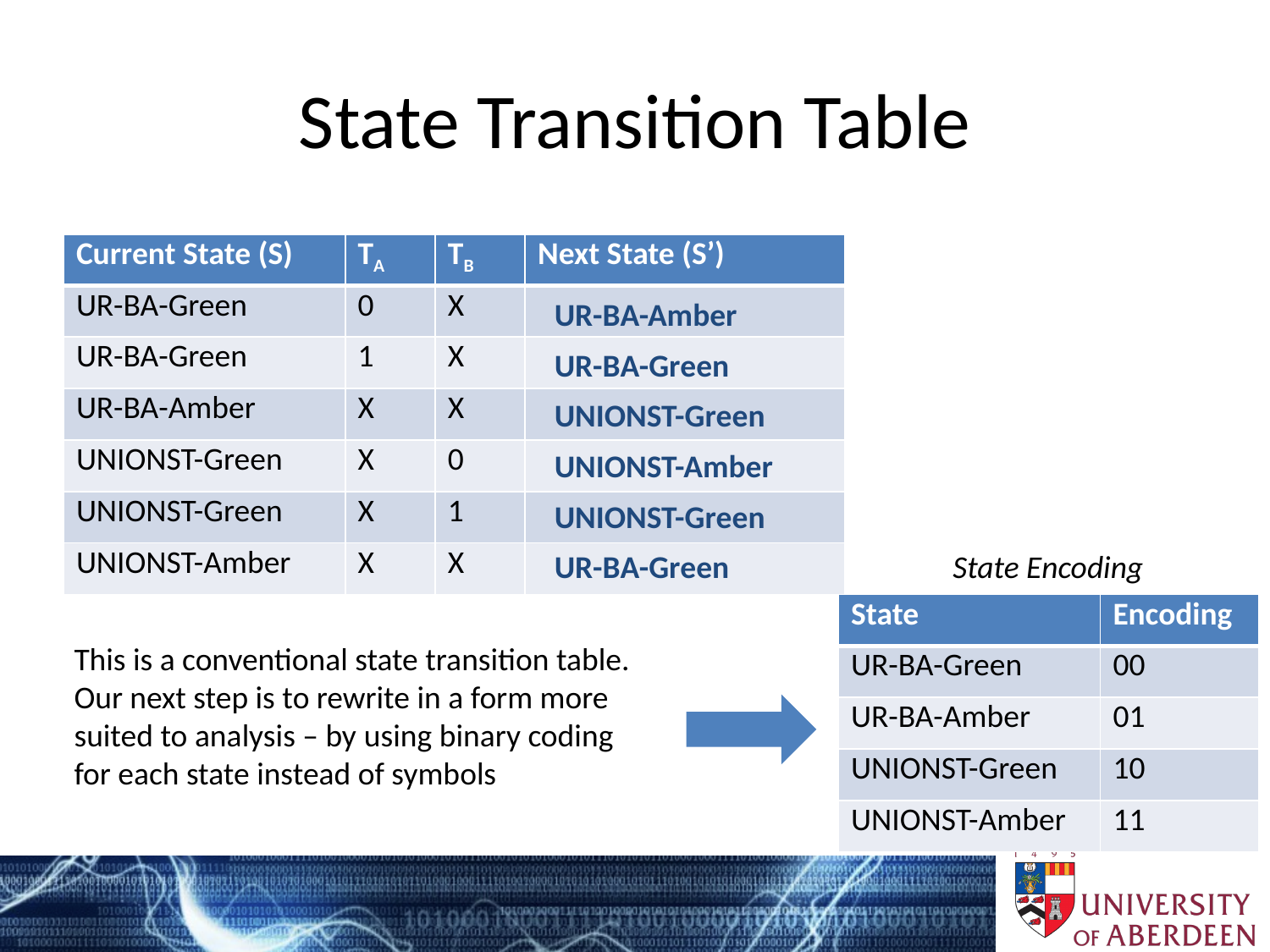

# State Transition Table
| Current State (S) | TA | TB | Next State (S’) |
| --- | --- | --- | --- |
| UR-BA-Green | 0 | X |  |
| UR-BA-Green | 1 | X |  |
| UR-BA-Amber | X | X |  |
| UNIONST-Green | X | 0 |  |
| UNIONST-Green | X | 1 |  |
| UNIONST-Amber | X | X |  |
UR-BA-Amber
UR-BA-Green
UNIONST-Green
UNIONST-Amber
UNIONST-Green
UR-BA-Green
State Encoding
| State | Encoding |
| --- | --- |
| UR-BA-Green | 00 |
| UR-BA-Amber | 01 |
| UNIONST-Green | 10 |
| UNIONST-Amber | 11 |
This is a conventional state transition table.
Our next step is to rewrite in a form more suited to analysis – by using binary coding for each state instead of symbols